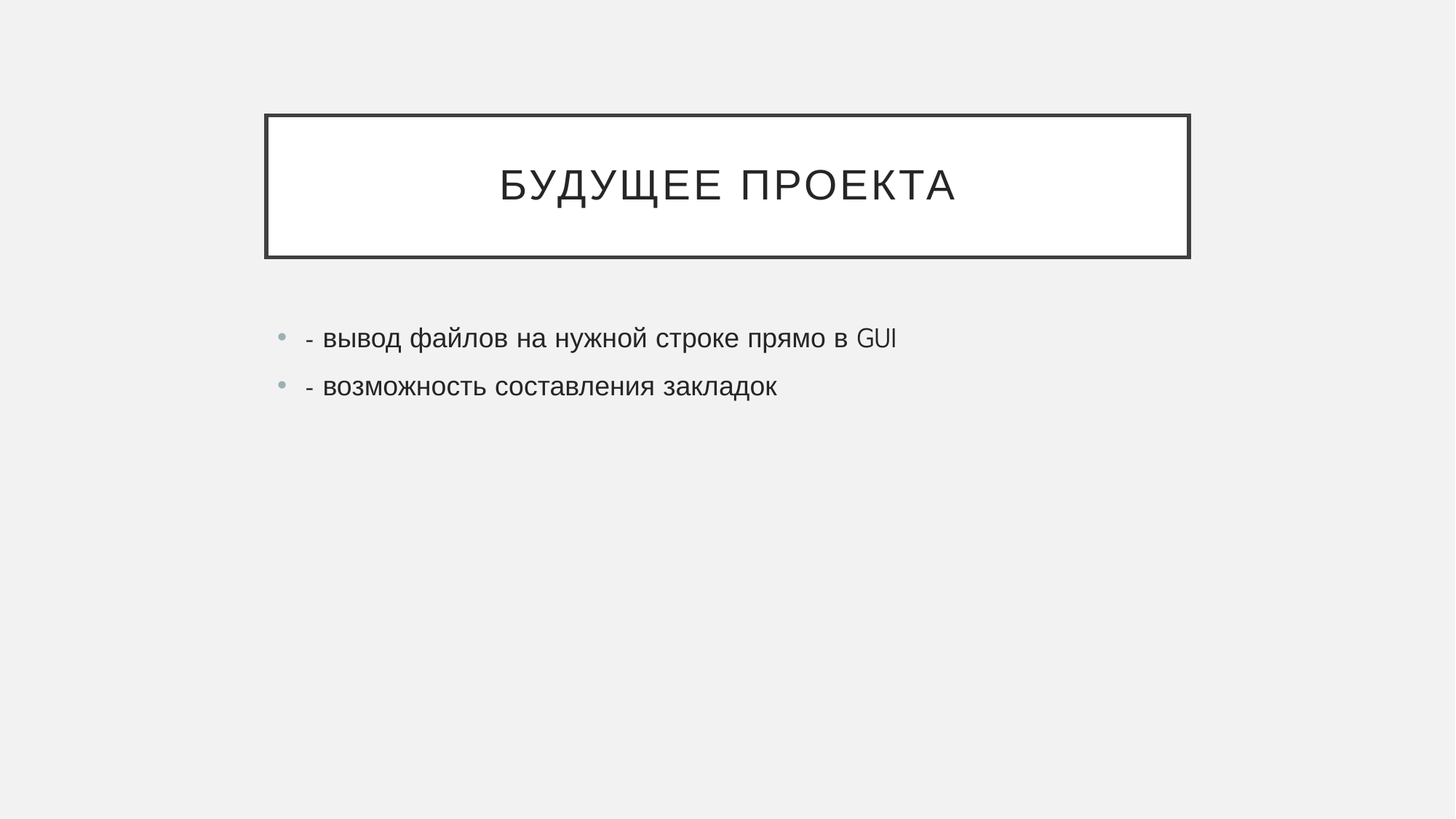

# Будущее проекта
- вывод файлов на нужной строке прямо в GUI
- возможность составления закладок